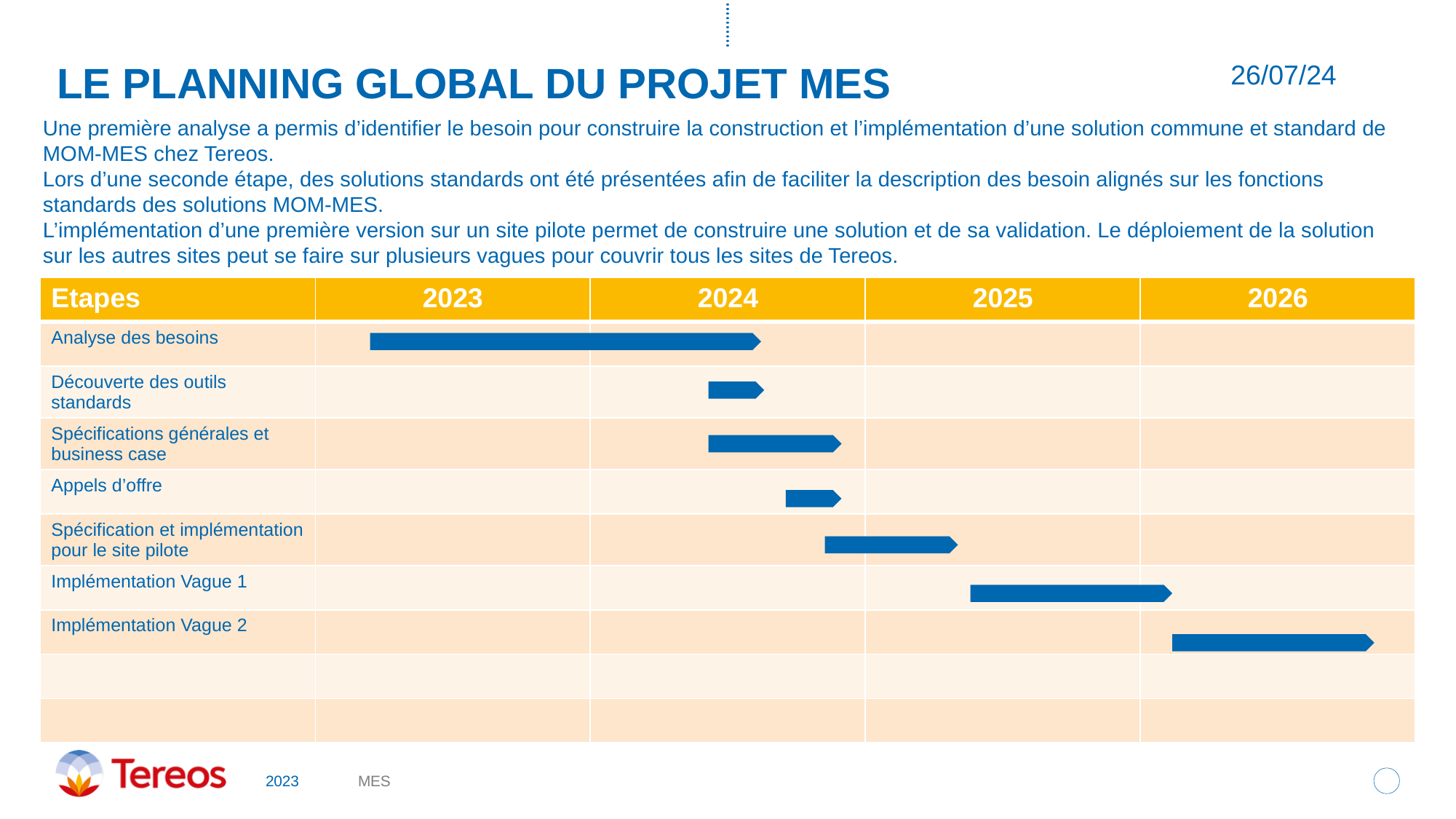

26/07/24
# Le planning global du projet MES
Une première analyse a permis d’identifier le besoin pour construire la construction et l’implémentation d’une solution commune et standard de MOM-MES chez Tereos.
Lors d’une seconde étape, des solutions standards ont été présentées afin de faciliter la description des besoin alignés sur les fonctions standards des solutions MOM-MES.
L’implémentation d’une première version sur un site pilote permet de construire une solution et de sa validation. Le déploiement de la solution sur les autres sites peut se faire sur plusieurs vagues pour couvrir tous les sites de Tereos.
| Etapes | 2023 | 2024 | 2025 | 2026 |
| --- | --- | --- | --- | --- |
| Analyse des besoins |  |  |  |  |
| Découverte des outils standards |  |  |  |  |
| Spécifications générales et business case |  |  |  |  |
| Appels d’offre |  |  |  |  |
| Spécification et implémentation pour le site pilote |  |  |  |  |
| Implémentation Vague 1 |  |  |  |  |
| Implémentation Vague 2 |  |  |  |  |
|  |  |  |  |  |
|  |  |  |  |  |

20
2023
MES